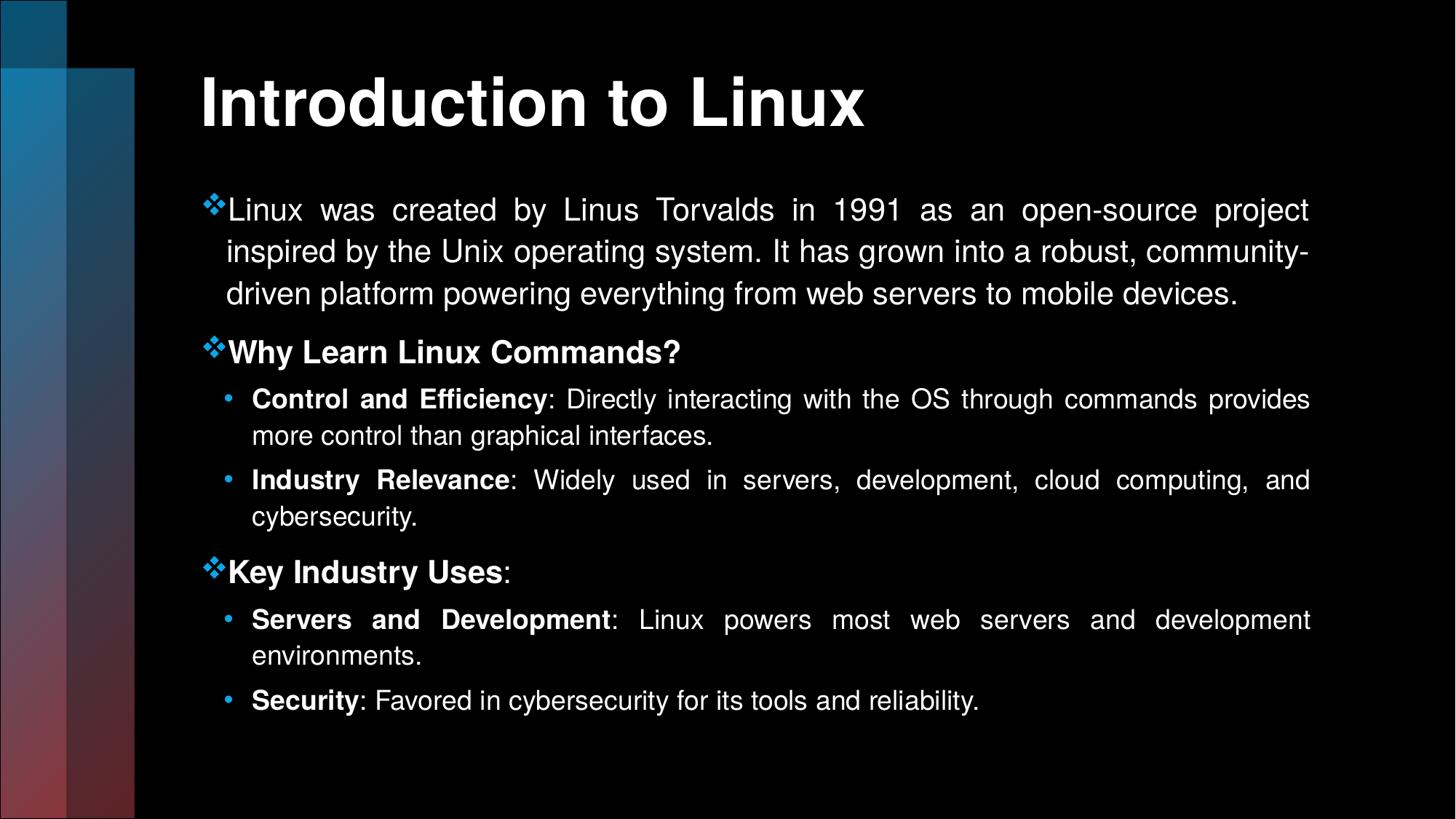

# Introduction to Linux
Linux was created by Linus Torvalds in 1991 as an open-source project inspired by the Unix operating system. It has grown into a robust, community-driven platform powering everything from web servers to mobile devices.
Why Learn Linux Commands?
Control and Efficiency: Directly interacting with the OS through commands provides more control than graphical interfaces.
Industry Relevance: Widely used in servers, development, cloud computing, and cybersecurity.
Key Industry Uses:
Servers and Development: Linux powers most web servers and development environments.
Security: Favored in cybersecurity for its tools and reliability.